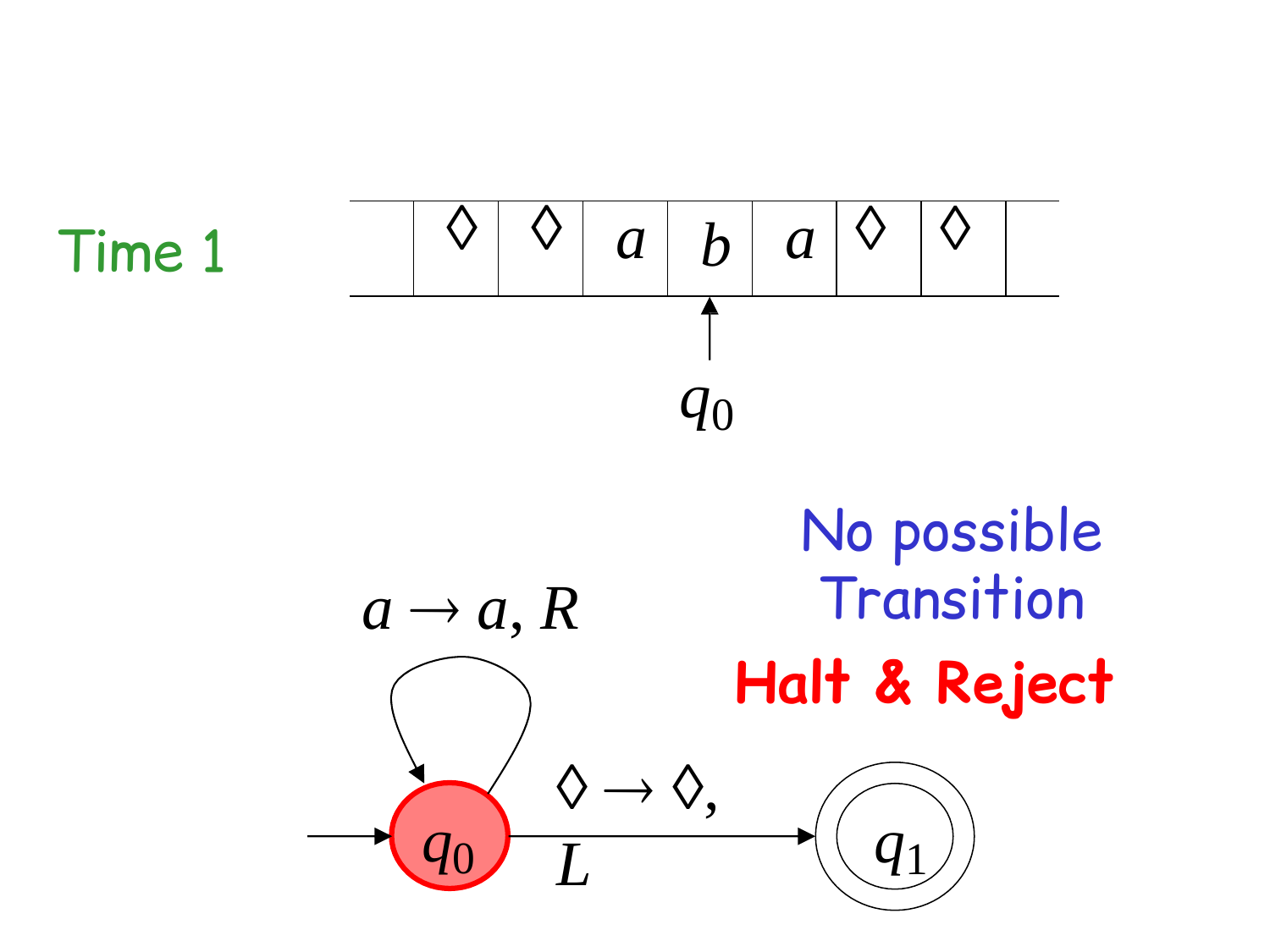

|  | ◊ | ◊ | a | b | a | ◊ | ◊ |  |
| --- | --- | --- | --- | --- | --- | --- | --- | --- |
Time 1

q0
No possible Transition
Halt & Reject
a → a, R

◊ → ◊, L

q0
q1